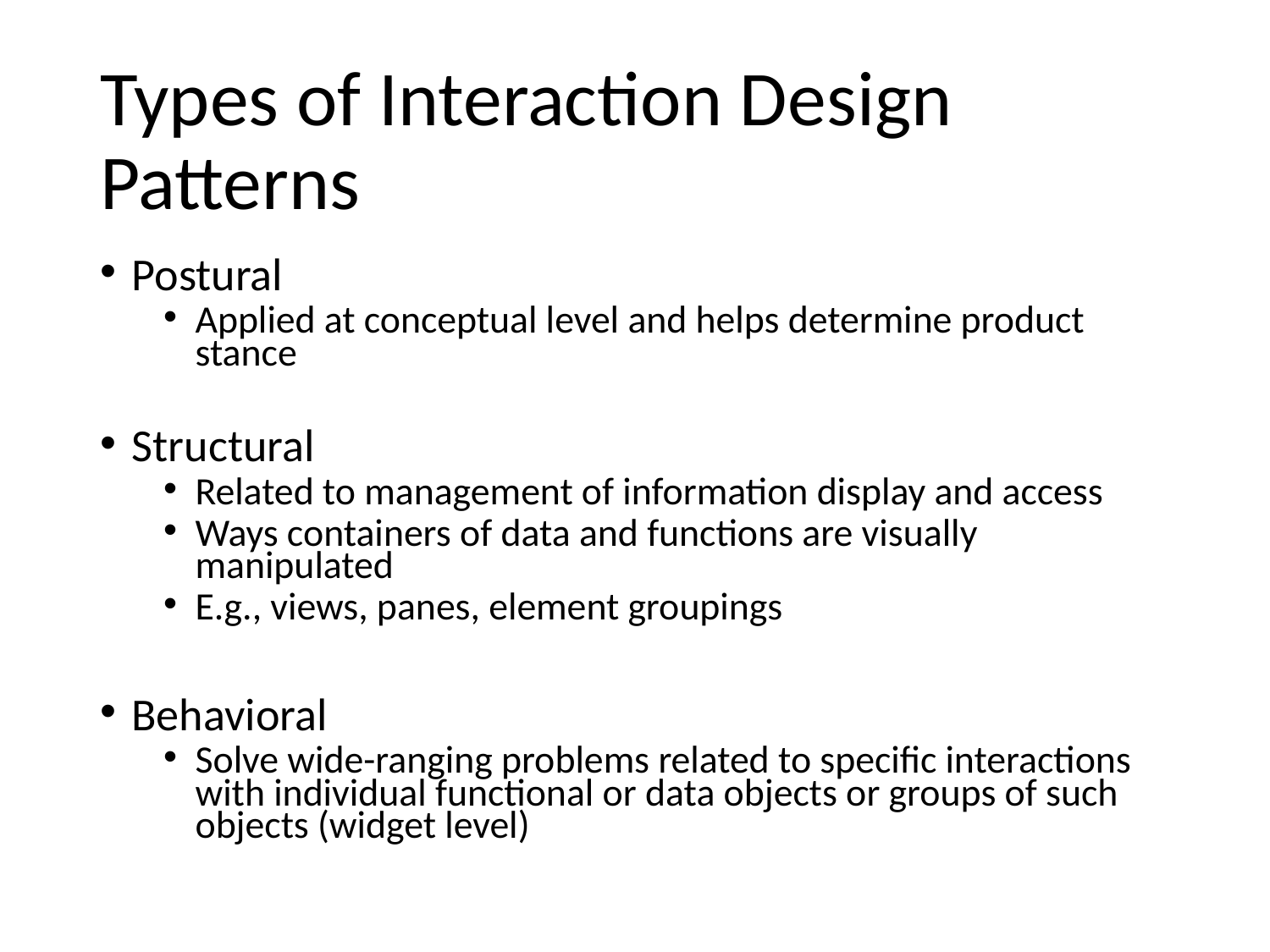

# Types of Interaction Design Patterns
Postural
Applied at conceptual level and helps determine product stance

Structural
Related to management of information display and access
Ways containers of data and functions are visually manipulated
E.g., views, panes, element groupings

Behavioral
Solve wide-ranging problems related to specific interactions with individual functional or data objects or groups of such objects (widget level)